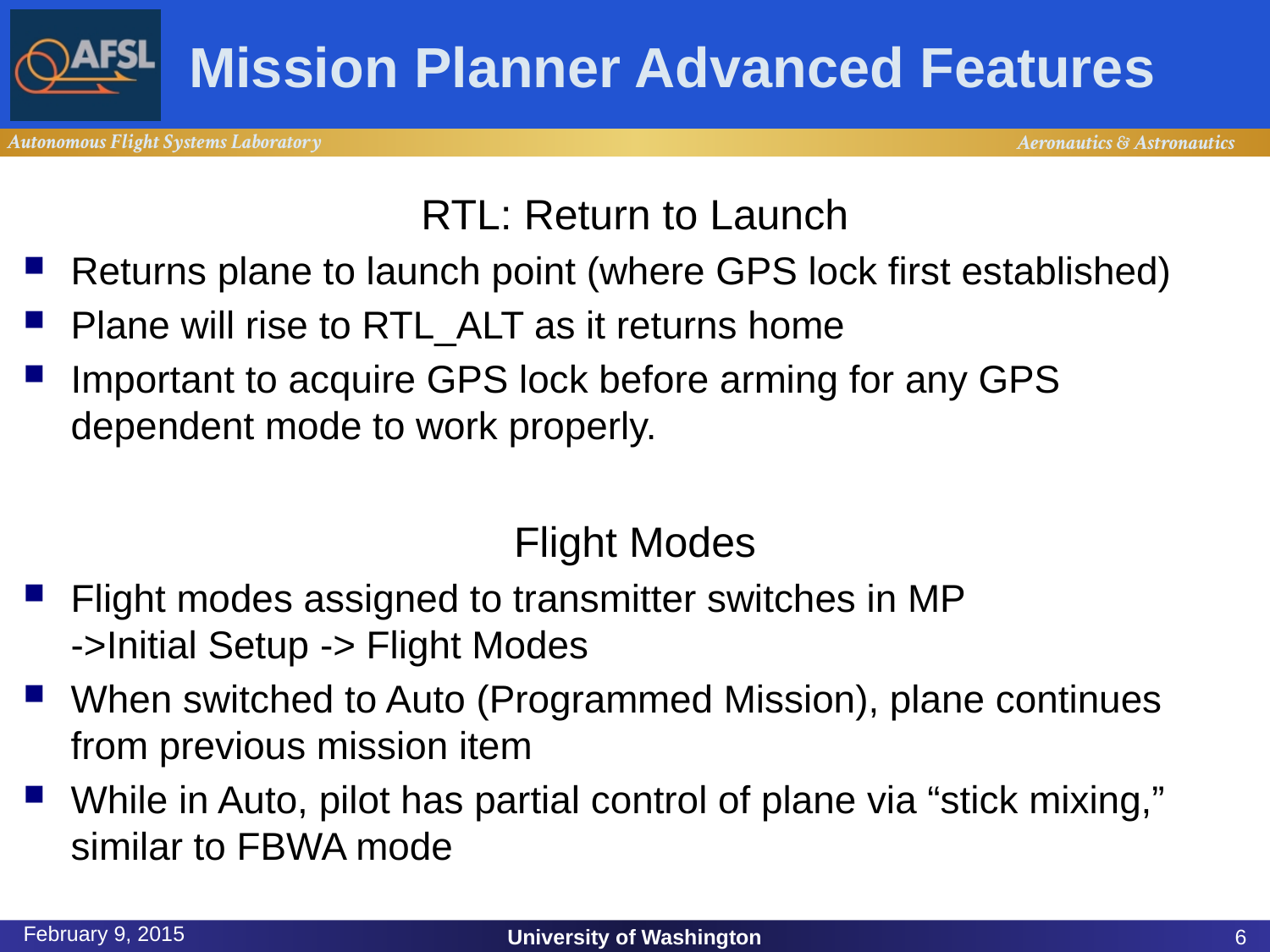

# Mission Planner Advanced Features
RTL: Return to Launch
Returns plane to launch point (where GPS lock first established)
Plane will rise to RTL_ALT as it returns home
Important to acquire GPS lock before arming for any GPS dependent mode to work properly.

Flight Modes
Flight modes assigned to transmitter switches in MP
->Initial Setup -> Flight Modes
When switched to Auto (Programmed Mission), plane continues from previous mission item
While in Auto, pilot has partial control of plane via “stick mixing,” similar to FBWA mode
February 9, 2015
University of Washington
6